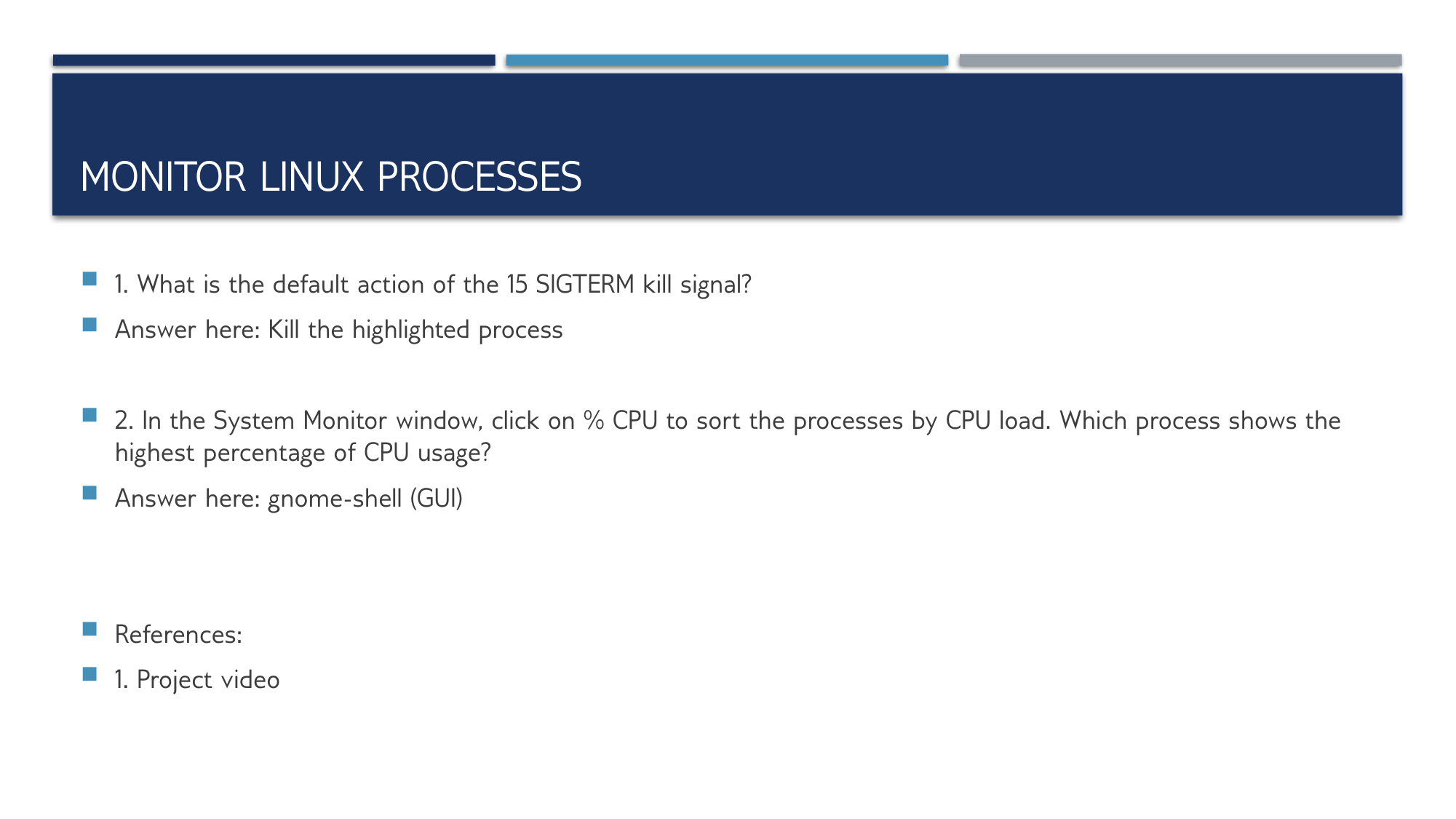

# Monitor linux processes
1. What is the default action of the 15 SIGTERM kill signal?
Answer here: Kill the highlighted process

2. In the System Monitor window, click on % CPU to sort the processes by CPU load. Which process shows the highest percentage of CPU usage?
Answer here: gnome-shell (GUI)

References:
1. Project video